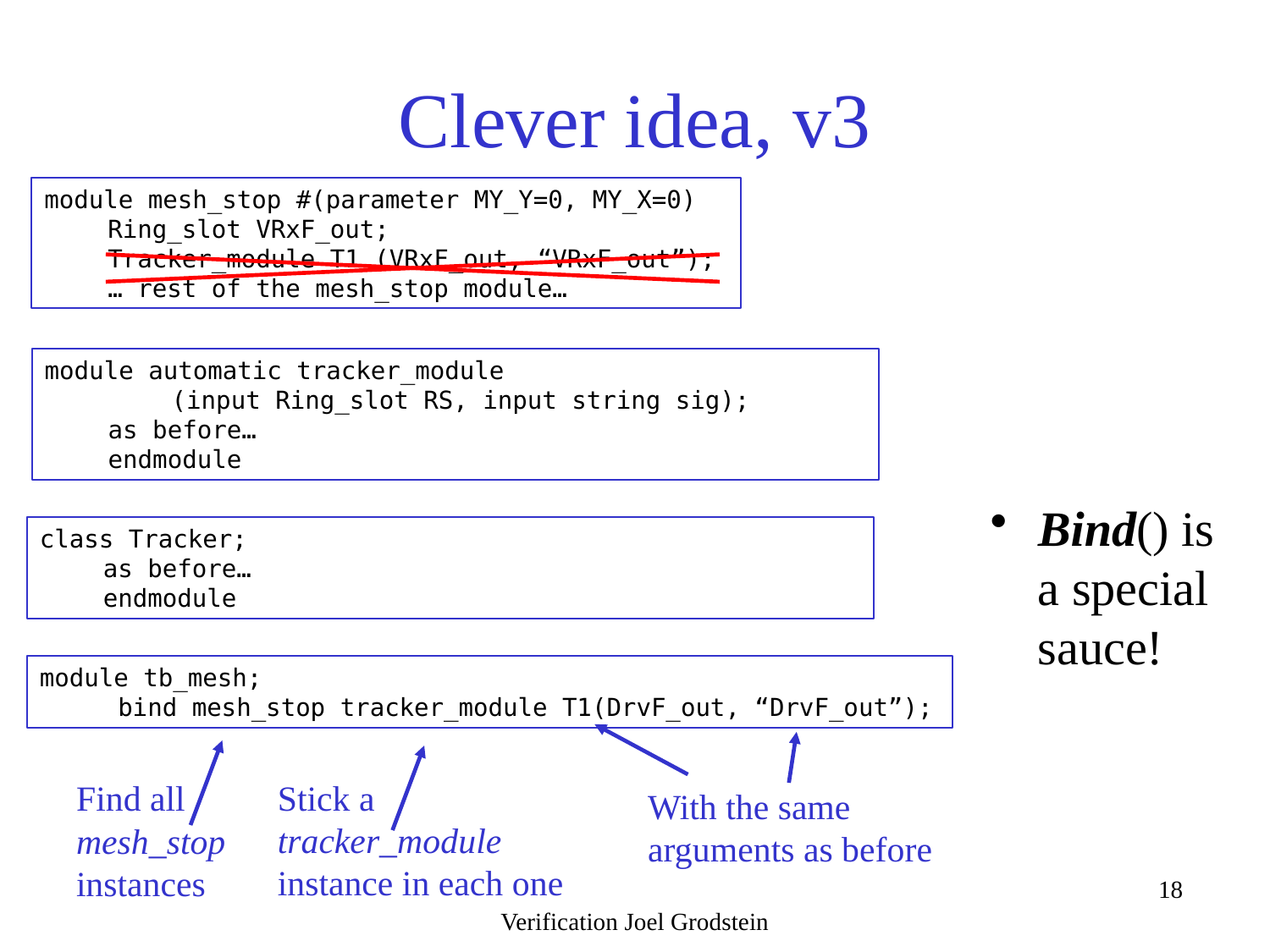

# Clever idea, v3
module mesh_stop #(parameter MY_Y=0, MY_X=0)
Ring_slot VRxF_out;
Tracker_module T1 (VRxF_out, “VRxF_out”);
… rest of the mesh_stop module…
module automatic tracker_module
(input Ring_slot RS, input string sig);
as before…
endmodule
Bind() is a special sauce!

class Tracker;
as before…
endmodule
module tb_mesh;
 bind mesh_stop tracker_module T1(DrvF_out, “DrvF_out”);
Stick a tracker_module instance in each one

Find all mesh_stop instances

With the same arguments as before

Verification Joel Grodstein